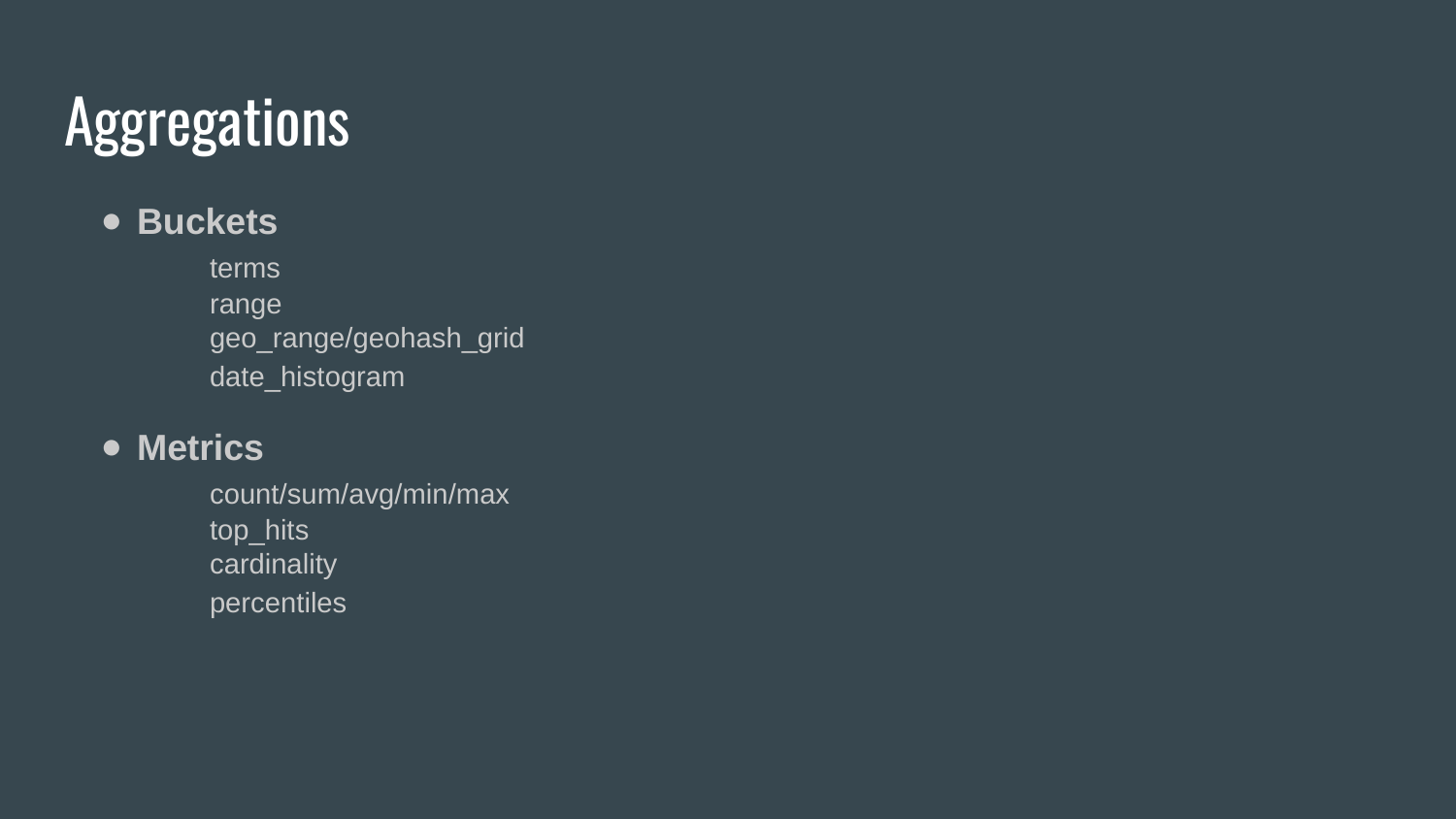

# Aggregations
Buckets
	terms
	range
	geo_range/geohash_grid
	date_histogram
Metrics
	count/sum/avg/min/max
	top_hits
	cardinality
	percentiles